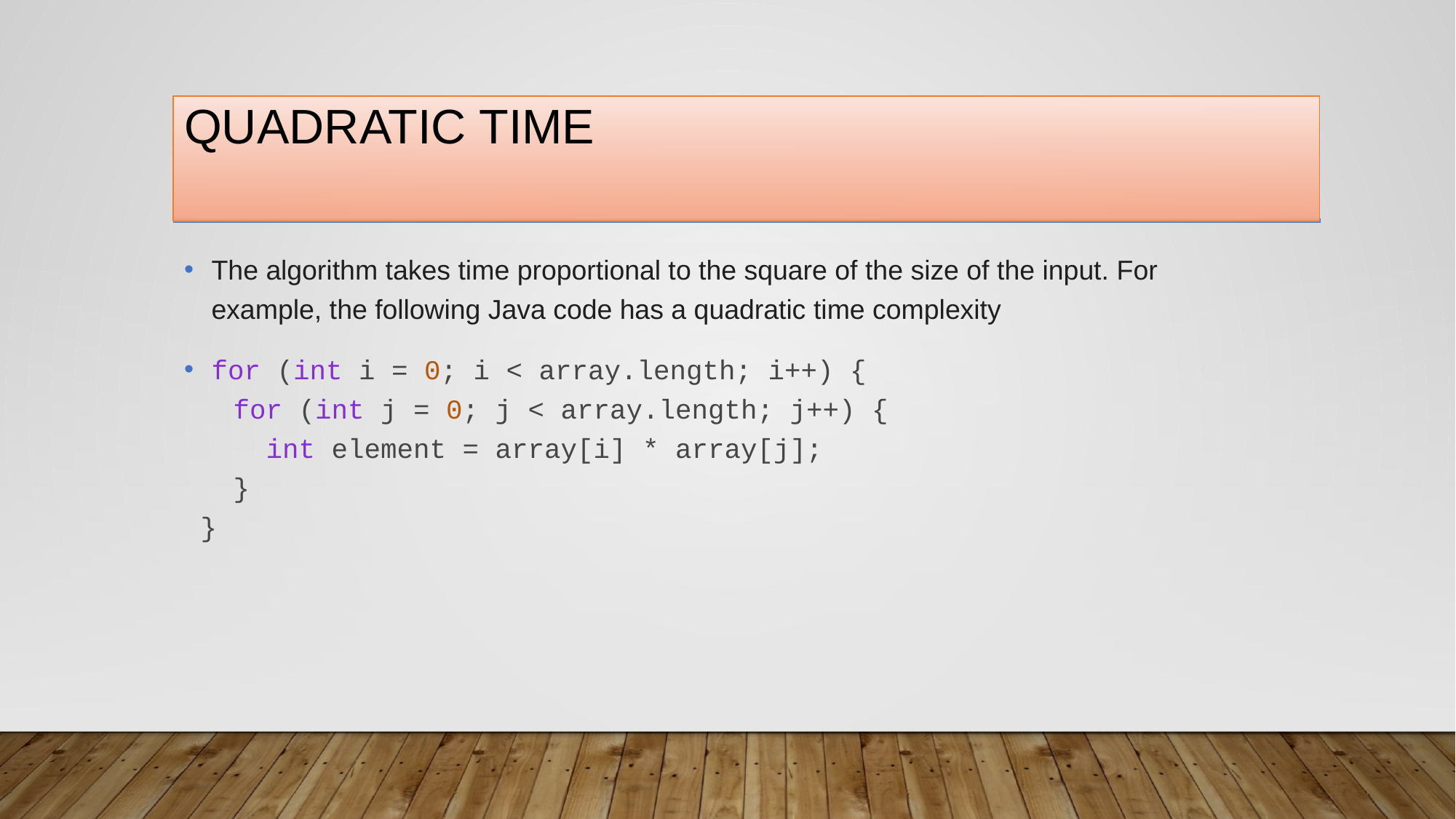

# Quadratic time
The algorithm takes time proportional to the square of the size of the input. For example, the following Java code has a quadratic time complexity
for (int i = 0; i < array.length; i++) {
   for (int j = 0; j < array.length; j++) {
     int element = array[i] * array[j];
   }
 }